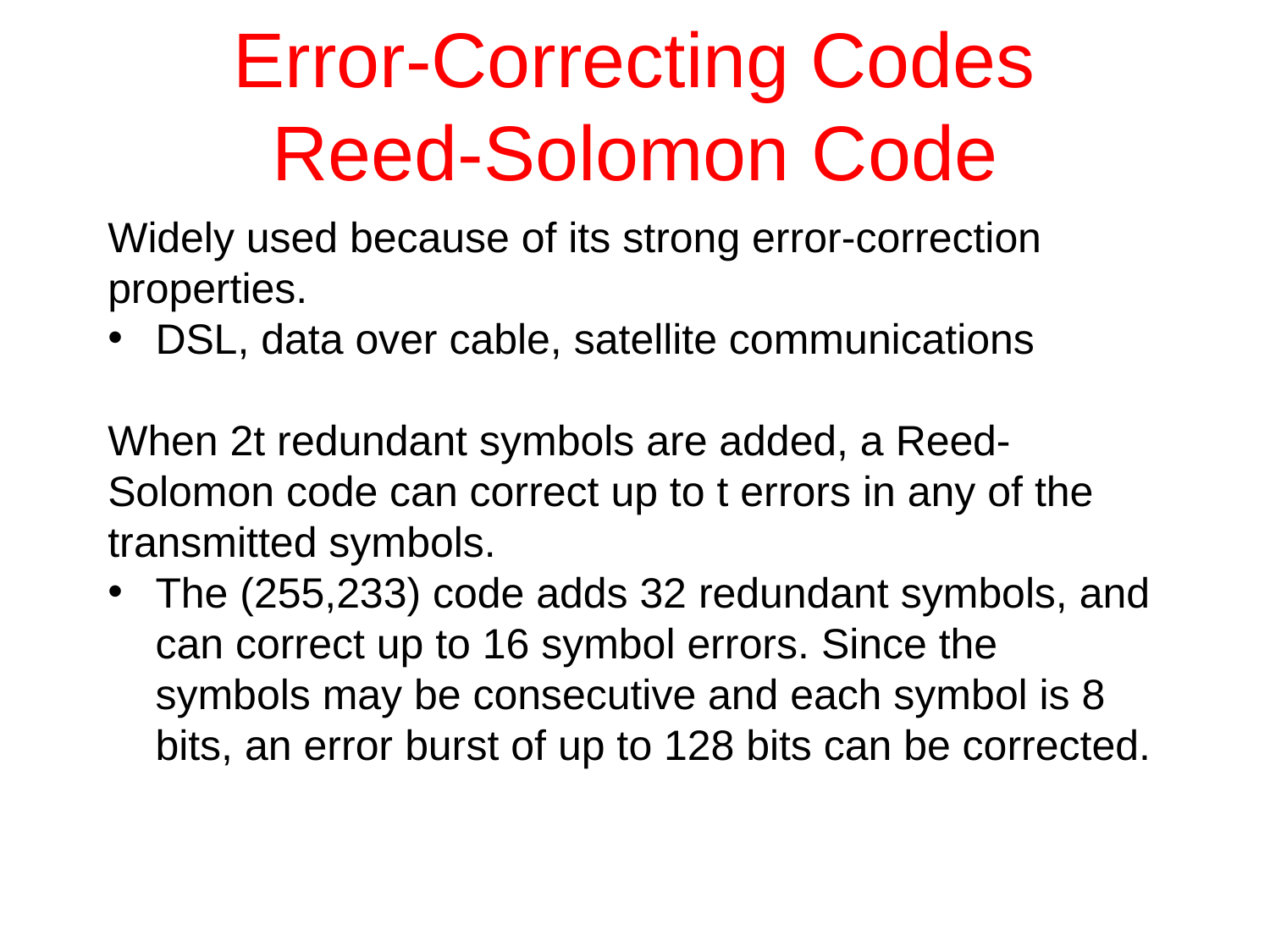

# Error-Correcting Codes Reed-Solomon Code
Widely used because of its strong error-correction properties.
DSL, data over cable, satellite communications

When 2t redundant symbols are added, a Reed-Solomon code can correct up to t errors in any of the transmitted symbols.
The (255,233) code adds 32 redundant symbols, and can correct up to 16 symbol errors. Since the symbols may be consecutive and each symbol is 8 bits, an error burst of up to 128 bits can be corrected.